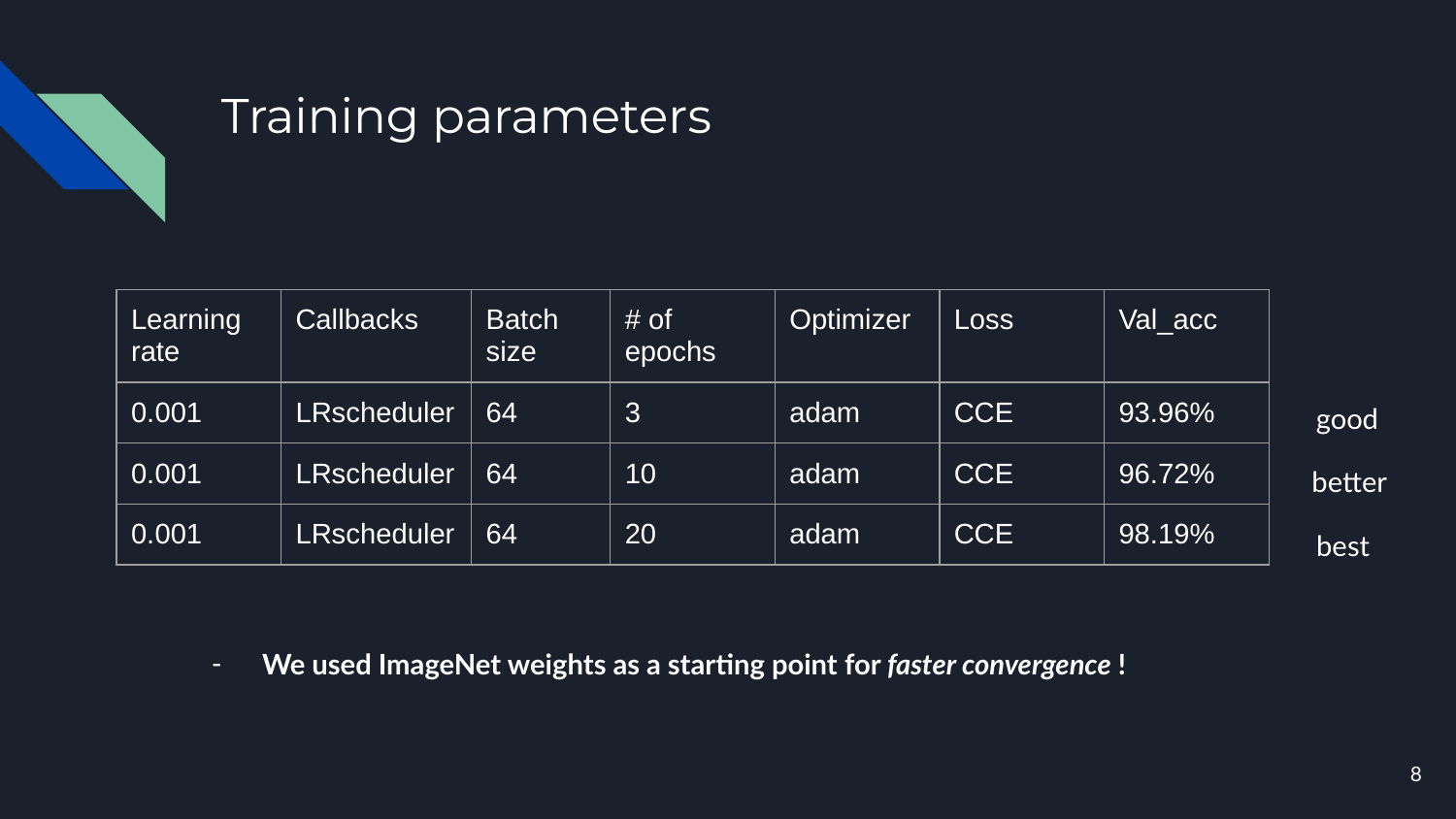

# Training parameters
| Learning rate | Callbacks | Batch size | # of epochs | Optimizer | Loss | Val\_acc |
| --- | --- | --- | --- | --- | --- | --- |
| 0.001 | LRscheduler | 64 | 3 | adam | CCE | 93.96% |
| 0.001 | LRscheduler | 64 | 10 | adam | CCE | 96.72% |
| 0.001 | LRscheduler | 64 | 20 | adam | CCE | 98.19% |
good
better
best

We used ImageNet weights as a starting point for faster convergence !
8